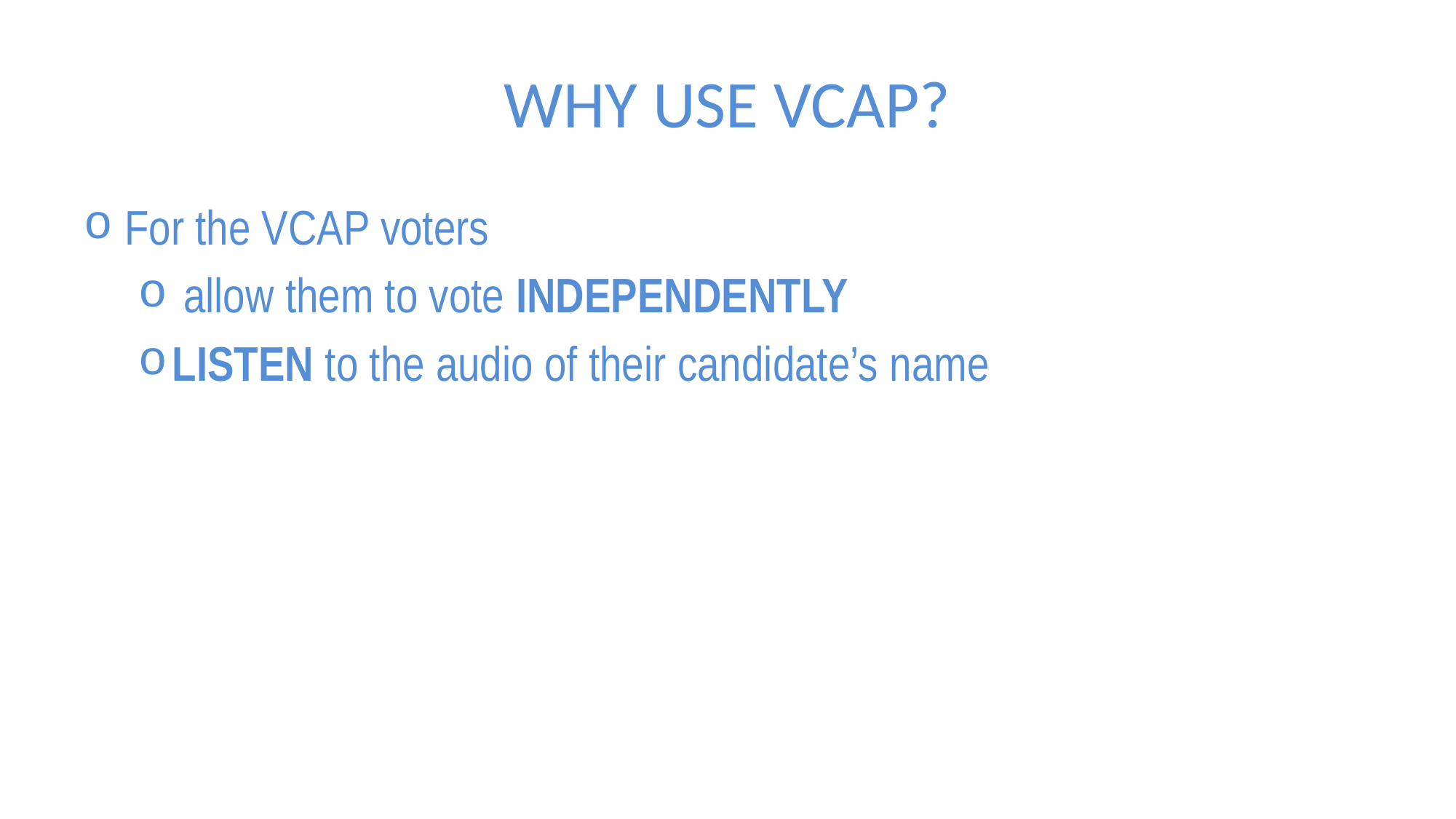

# WHY USE VCAP?
For the VCAP voters
 allow them to vote INDEPENDENTLY
LISTEN to the audio of their candidate’s name